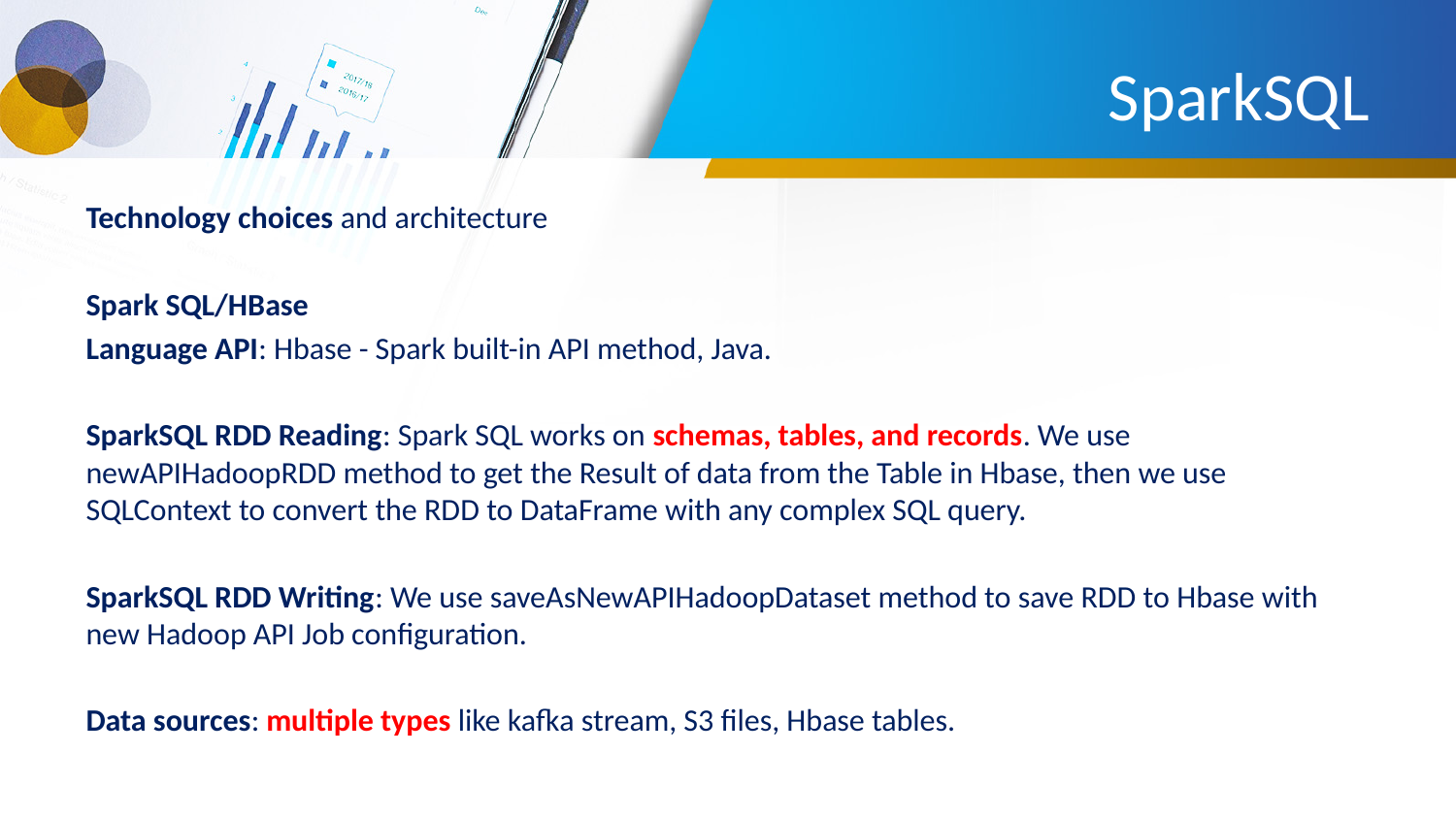

# SparkSQL
Technology choices and architecture

Spark SQL/HBase
Language API: Hbase - Spark built-in API method, Java.

SparkSQL RDD Reading: Spark SQL works on schemas, tables, and records. We use newAPIHadoopRDD method to get the Result of data from the Table in Hbase, then we use SQLContext to convert the RDD to DataFrame with any complex SQL query.

SparkSQL RDD Writing: We use saveAsNewAPIHadoopDataset method to save RDD to Hbase with new Hadoop API Job configuration.

Data sources: multiple types like kafka stream, S3 files, Hbase tables.